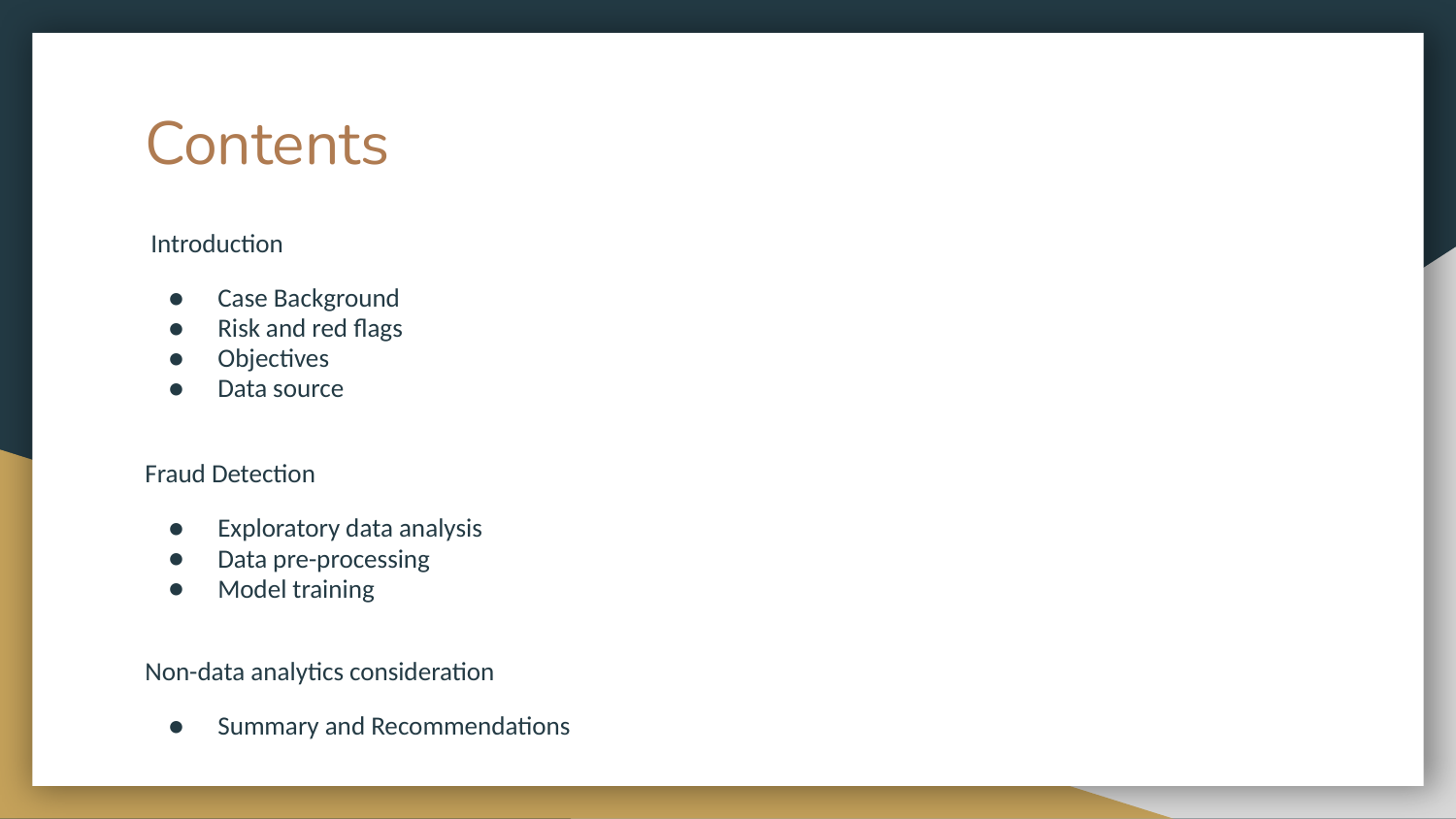

# Contents
 Introduction
Case Background
Risk and red flags
Objectives
Data source
Fraud Detection
Exploratory data analysis
Data pre-processing
Model training
Non-data analytics consideration
Summary and Recommendations